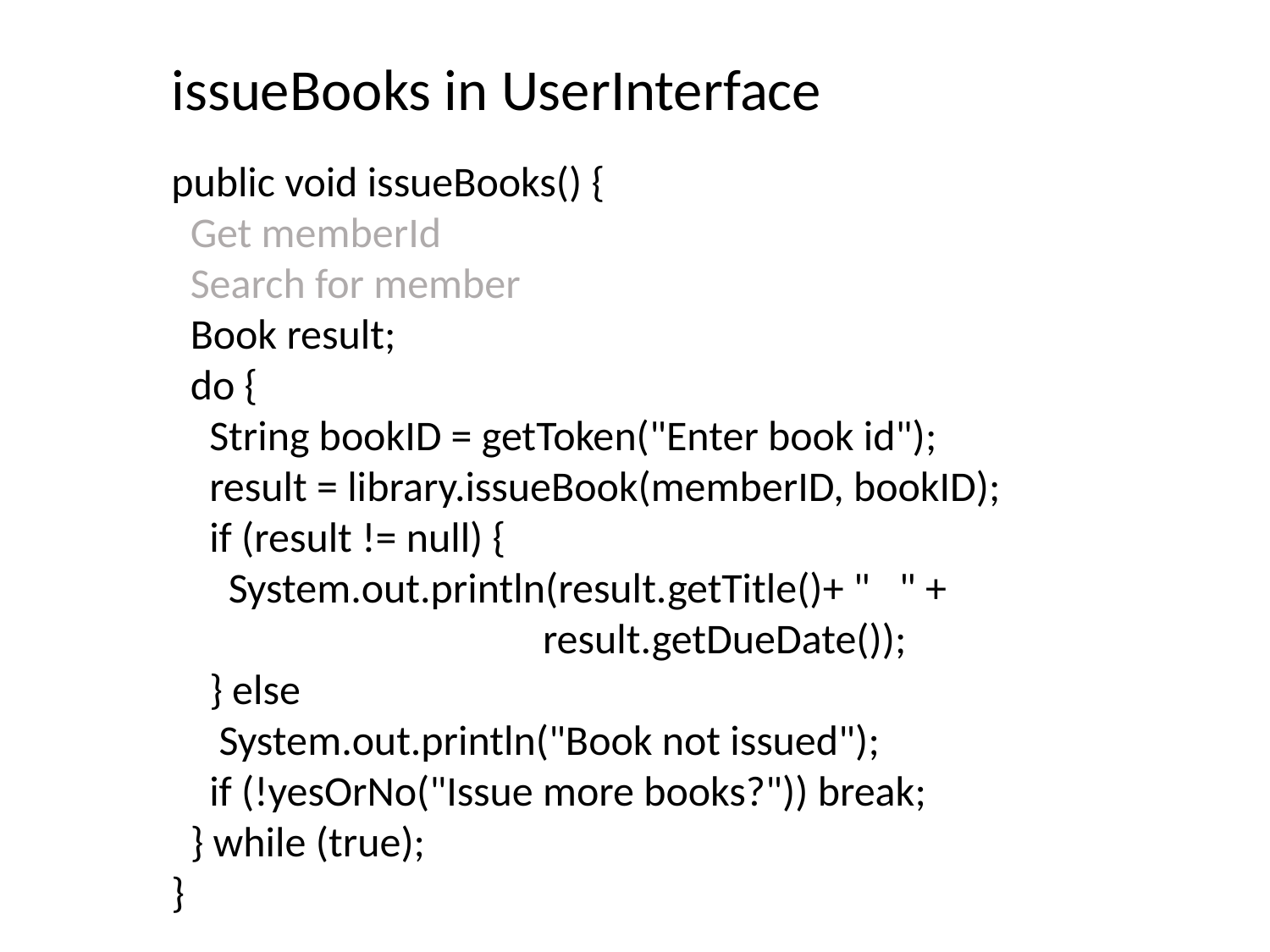

# issueBooks in UserInterface
public void issueBooks() {
  Get memberId
  Search for member
  Book result;
  do {
    String bookID = getToken("Enter book id");
    result = library.issueBook(memberID, bookID);
    if (result != null) {
      System.out.println(result.getTitle()+ "   " +
                                       result.getDueDate());
    } else
     System.out.println("Book not issued");
    if (!yesOrNo("Issue more books?")) break;
  } while (true);
}